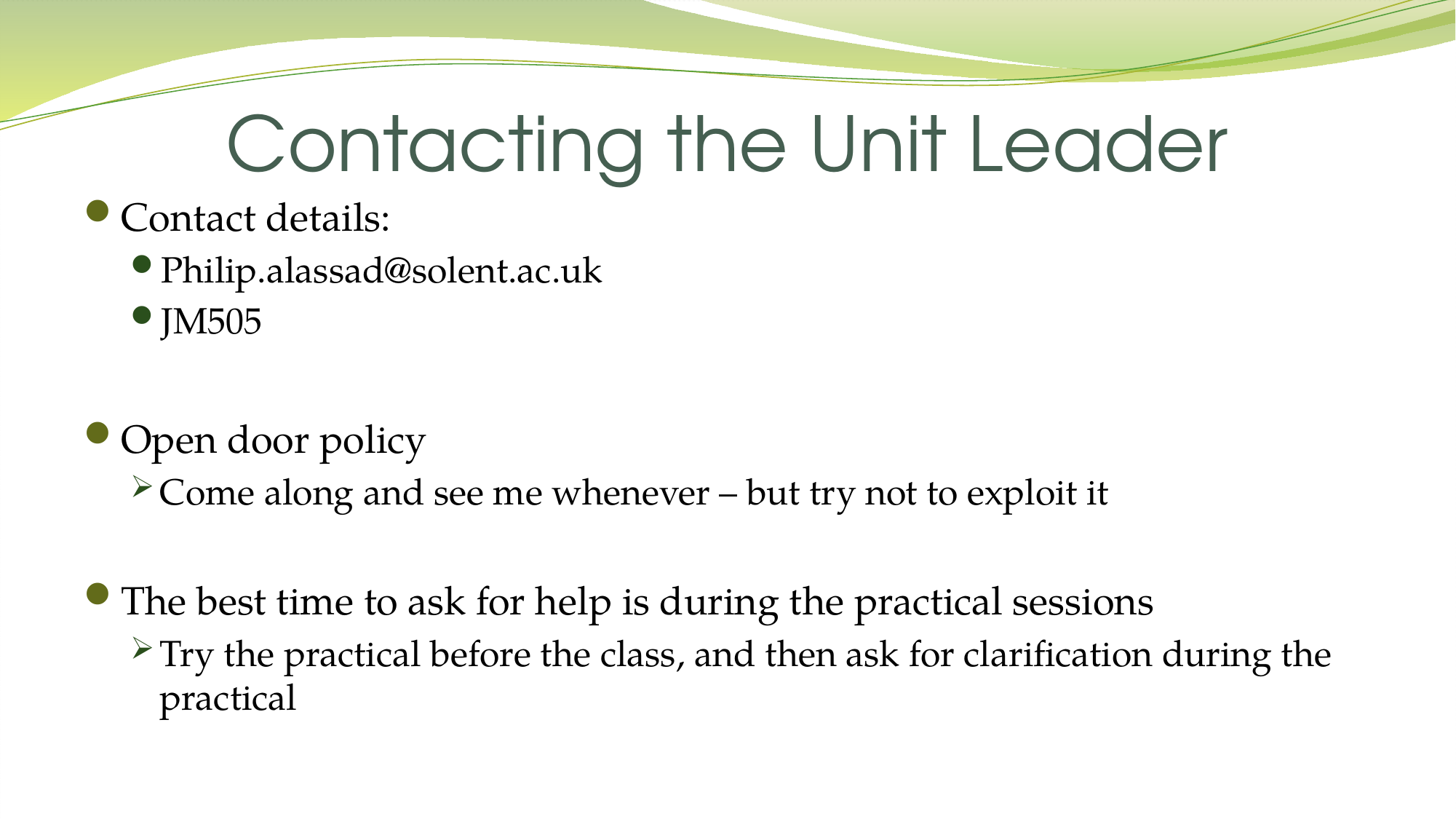

# Contacting the Unit Leader
Contact details:
Philip.alassad@solent.ac.uk
JM505

Open door policy
Come along and see me whenever – but try not to exploit it

The best time to ask for help is during the practical sessions
Try the practical before the class, and then ask for clarification during the practical